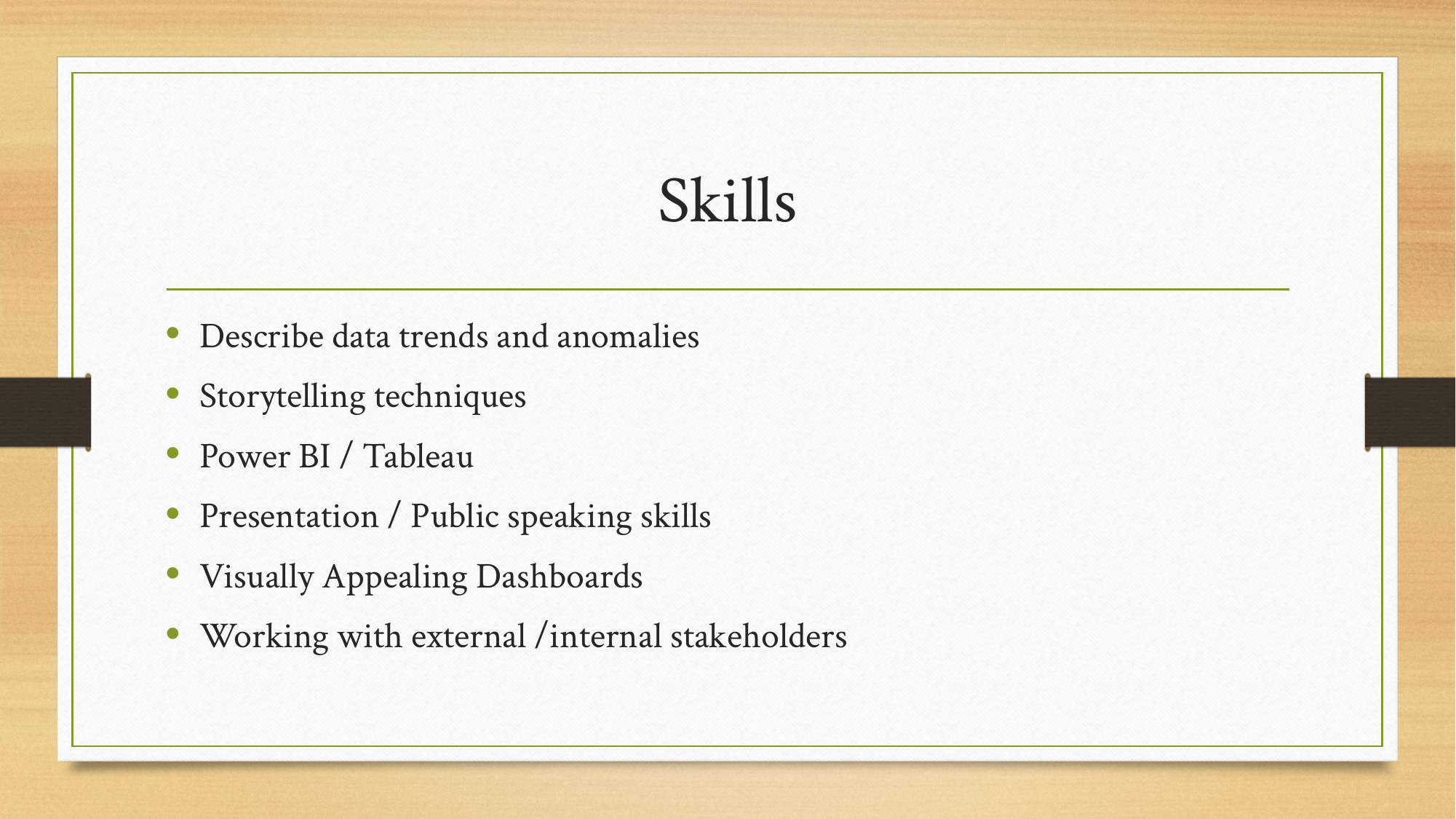

# Skills
Describe data trends and anomalies
Storytelling techniques
Power BI / Tableau
Presentation / Public speaking skills
Visually Appealing Dashboards
Working with external /internal stakeholders